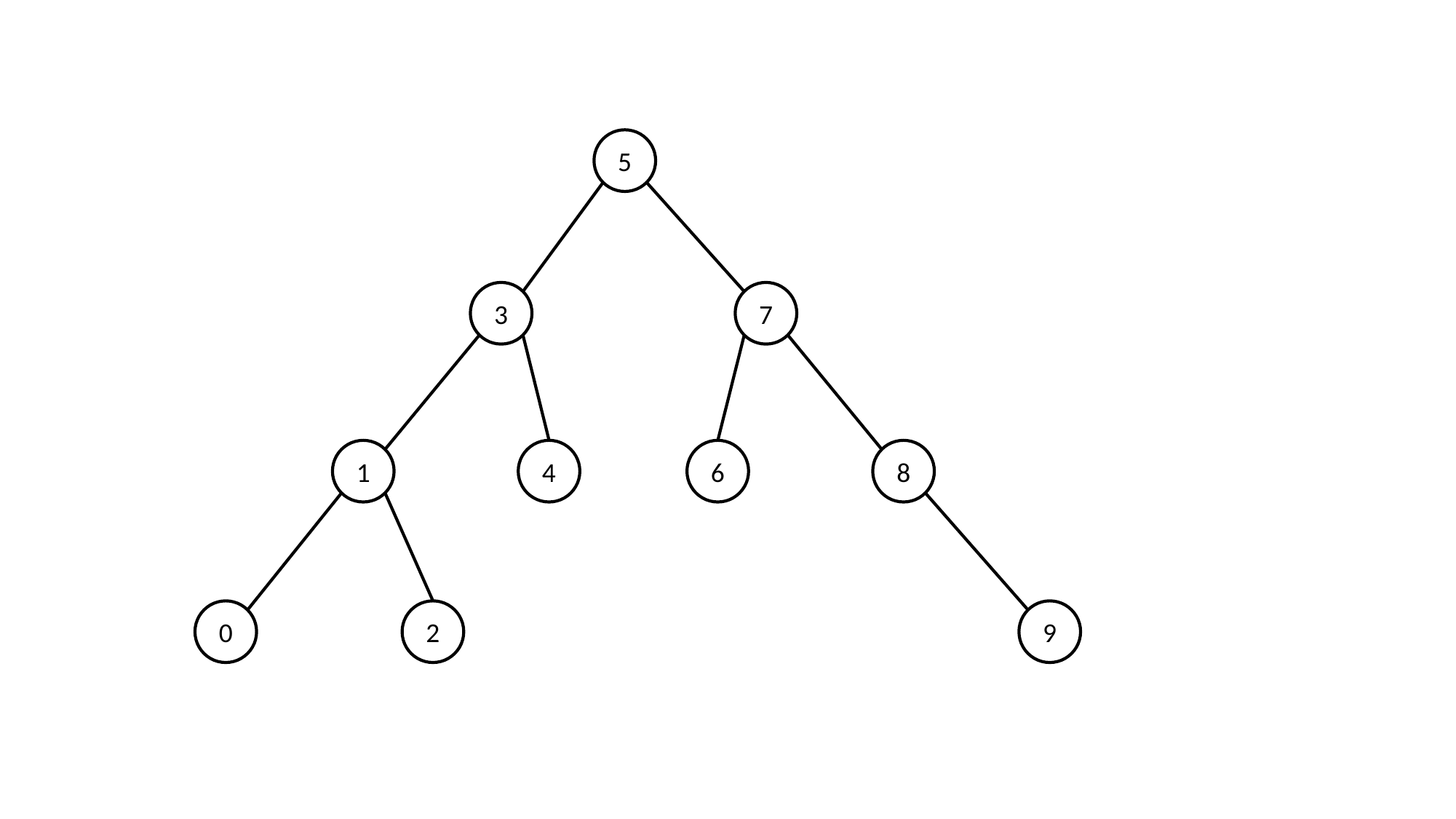

5
3
7
1
4
6
8
0
2
9